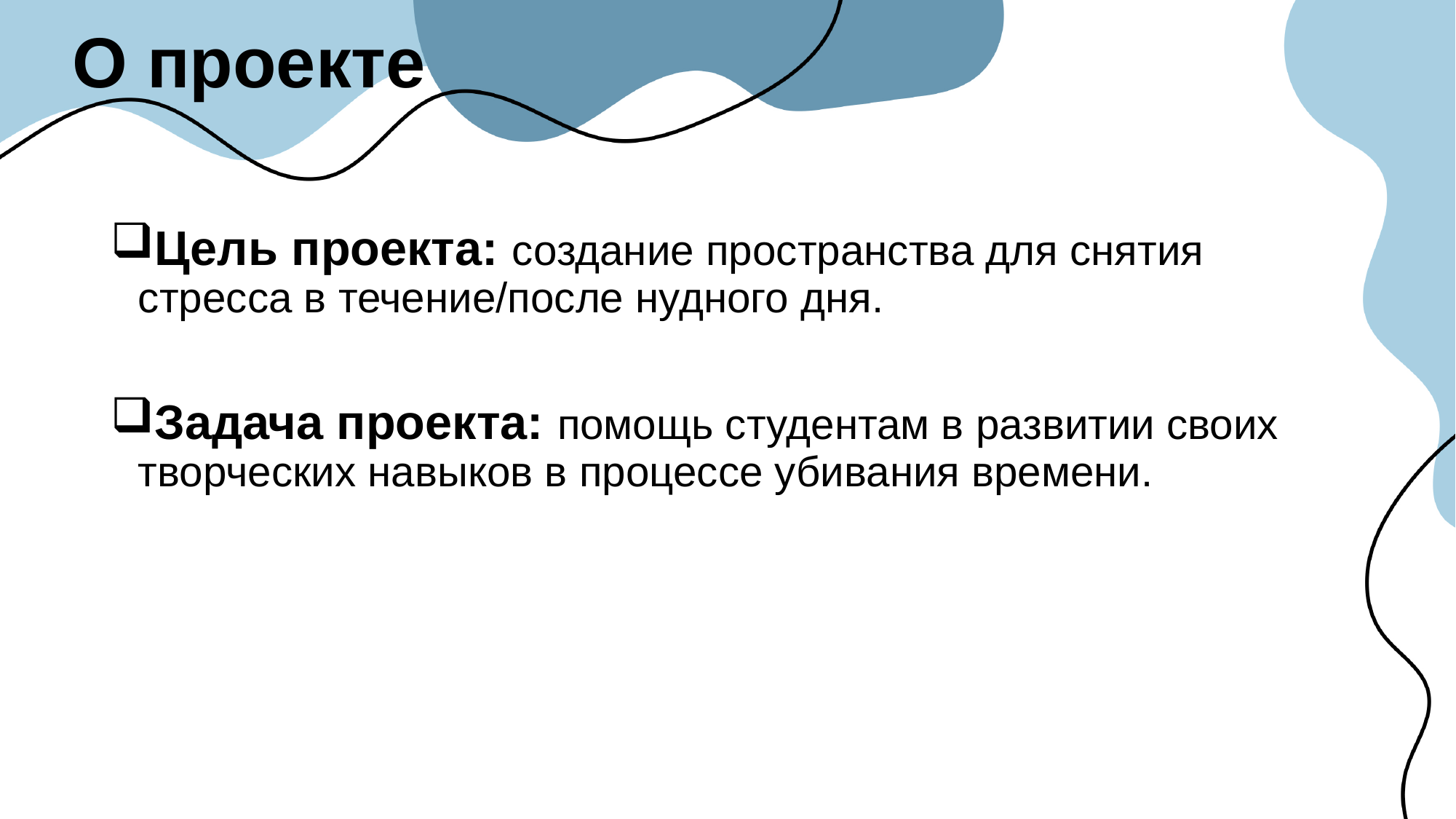

# О проекте
Цель проекта: создание пространства для снятия стресса в течение/после нудного дня.

Задача проекта: помощь студентам в развитии своих творческих навыков в процессе убивания времени.